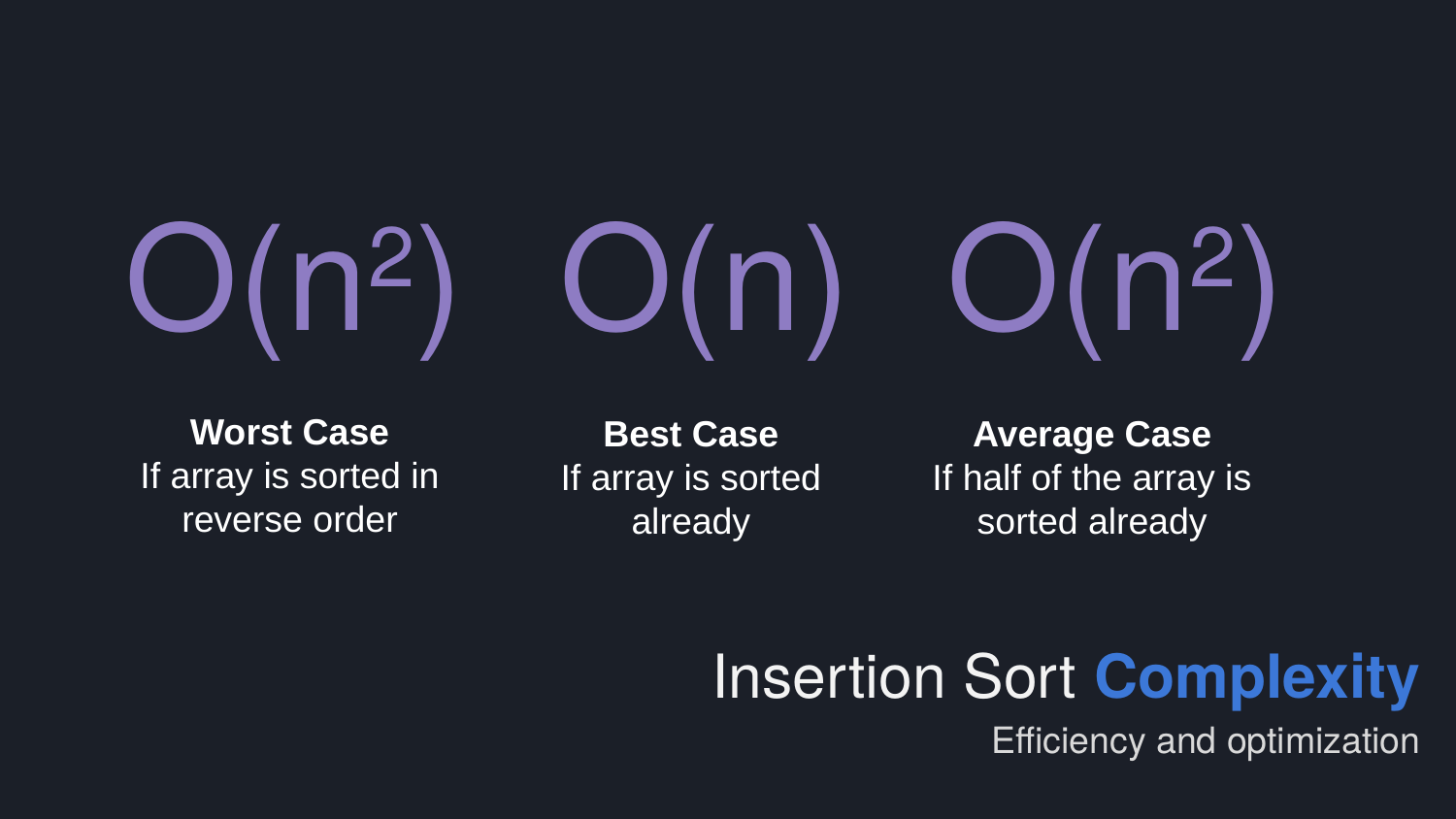

O(n2)
O(n)
O(n2)
Worst Case
If array is sorted in reverse order
Best Case
If array is sorted already
Average Case
If half of the array is sorted already
# Insertion Sort Complexity
Efficiency and optimization